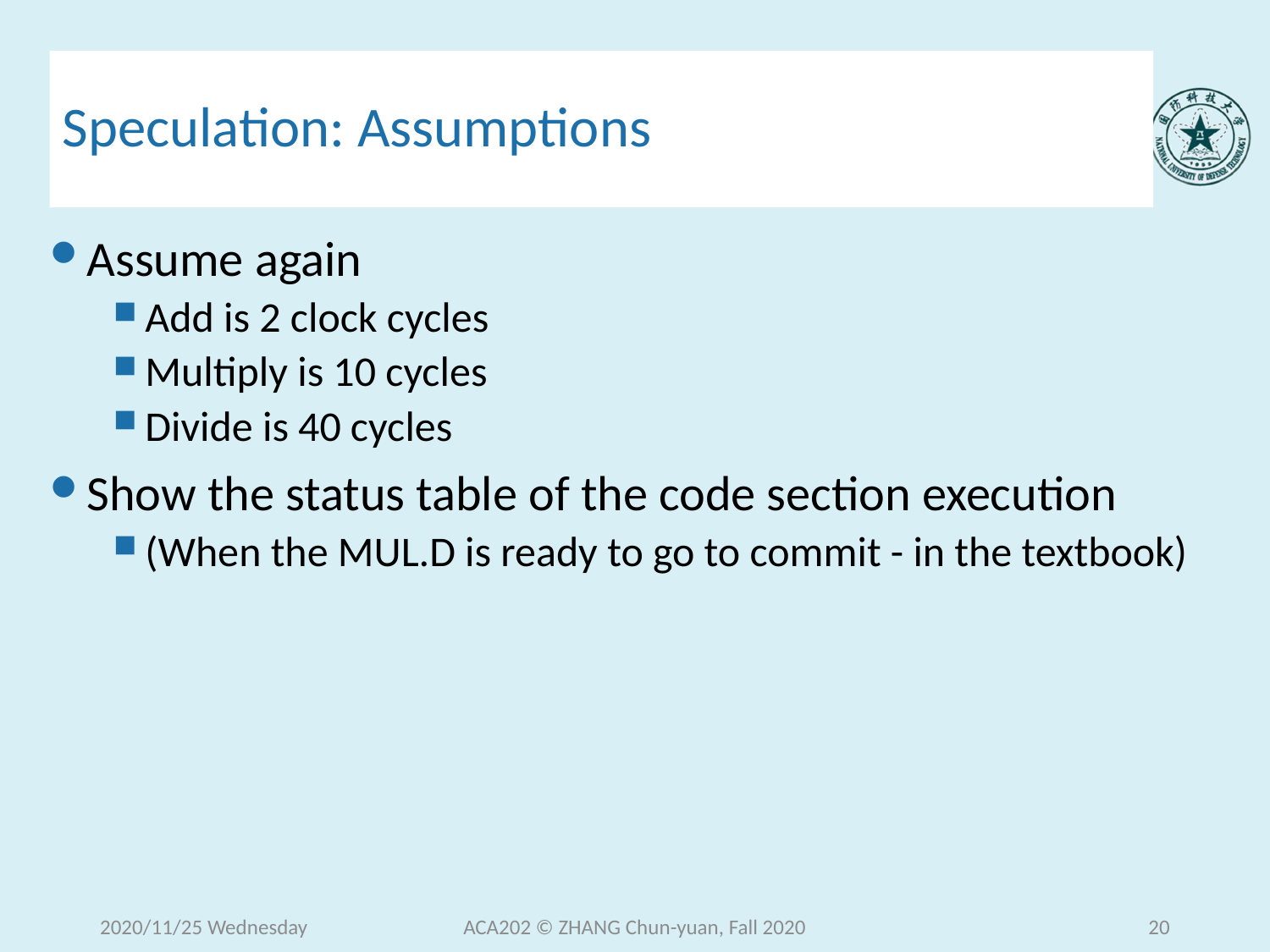

# Speculation: Assumptions
Assume again
Add is 2 clock cycles
Multiply is 10 cycles
Divide is 40 cycles
Show the status table of the code section execution
(When the MUL.D is ready to go to commit - in the textbook)
2020/11/25 Wednesday
ACA202 © ZHANG Chun-yuan, Fall 2020
20